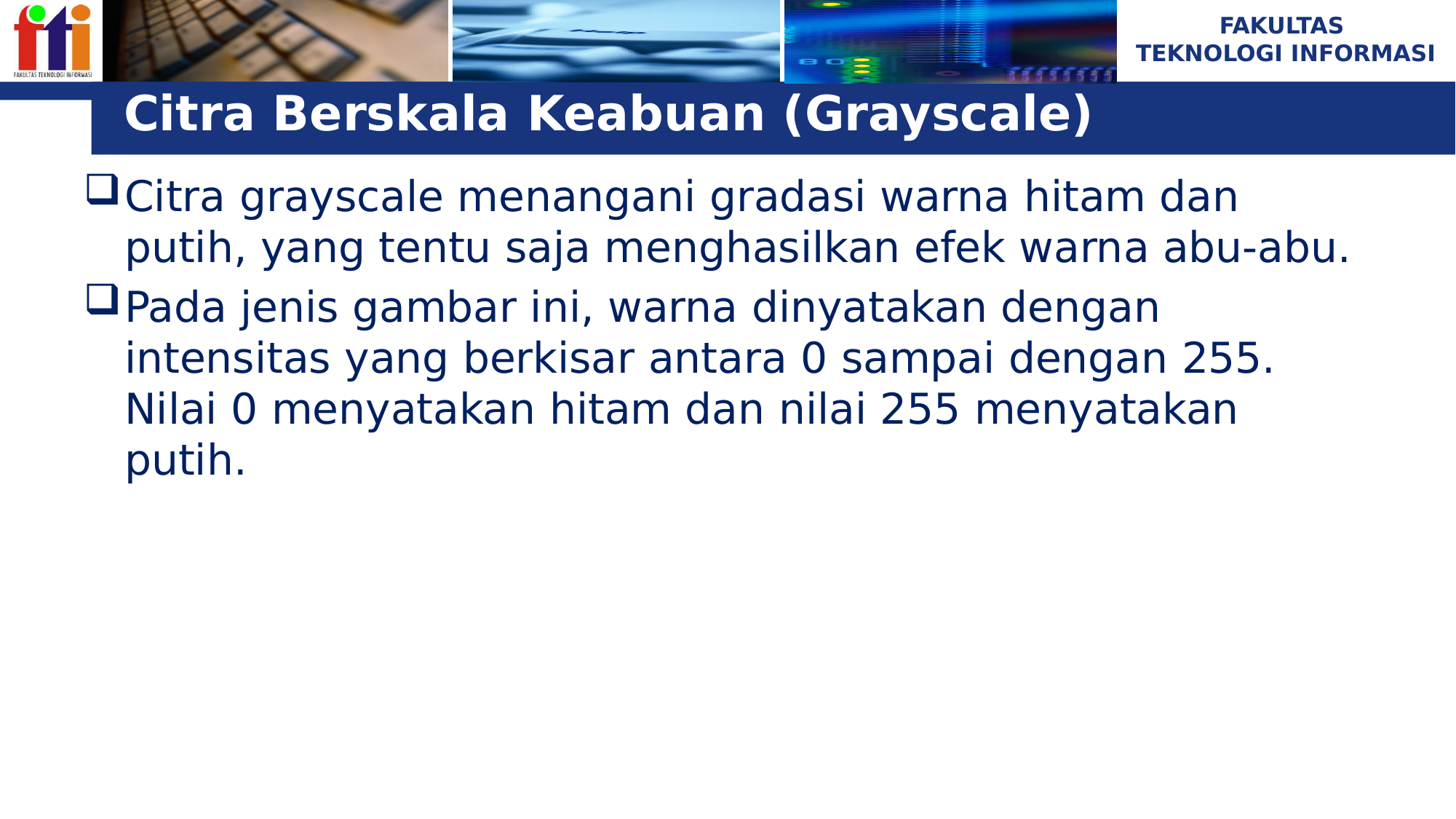

# Citra Berskala Keabuan (Grayscale)
Citra grayscale menangani gradasi warna hitam dan putih, yang tentu saja menghasilkan efek warna abu-abu.
Pada jenis gambar ini, warna dinyatakan dengan intensitas yang berkisar antara 0 sampai dengan 255. Nilai 0 menyatakan hitam dan nilai 255 menyatakan putih.